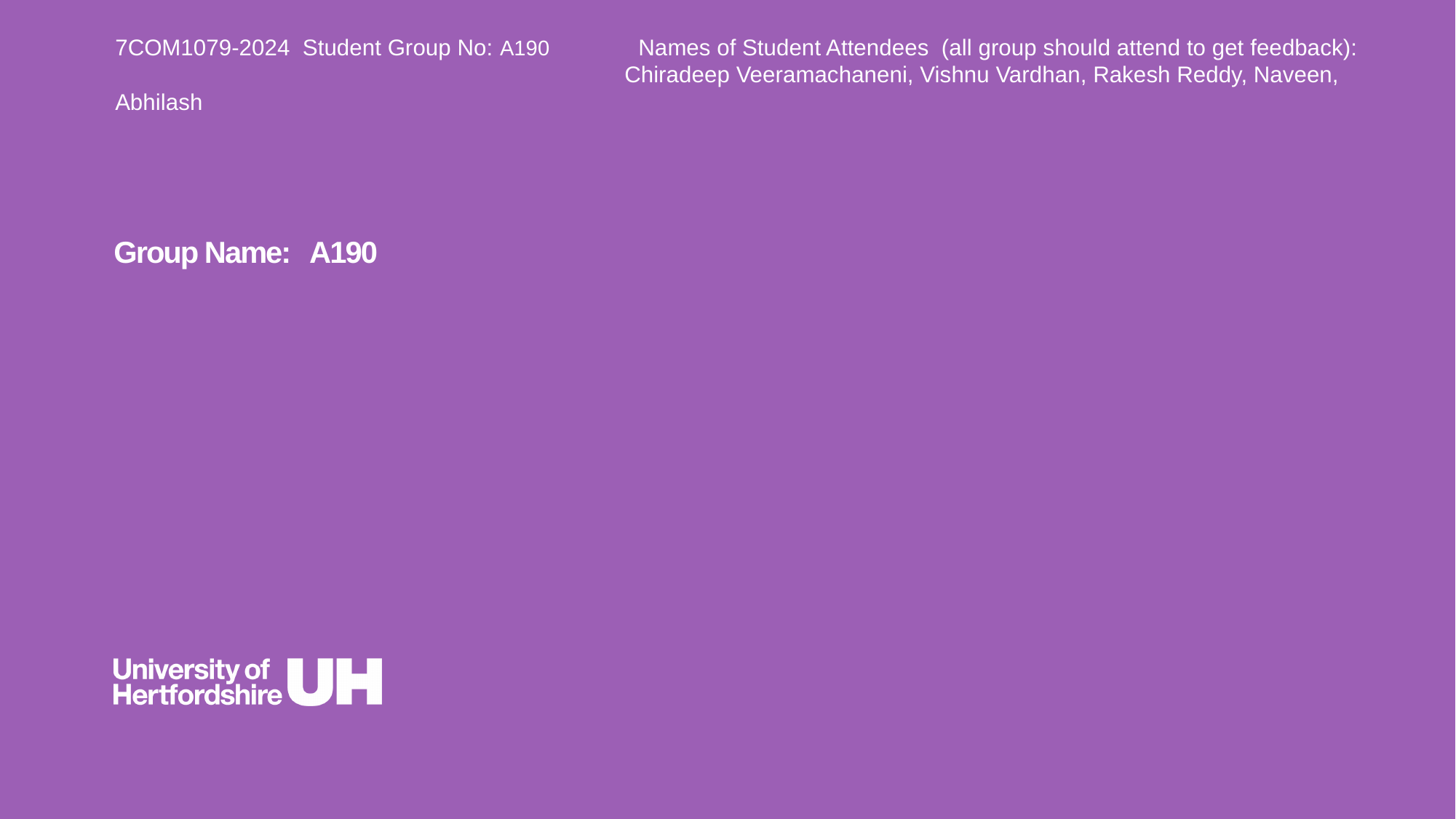

7COM1079-2024  Student Group No: A190              Names of Student Attendees  (all group should attend to get feedback):
                                                                                Chiradeep Veeramachaneni, Vishnu Vardhan, Rakesh Reddy, Naveen, Abhilash
Group Name:   A190
# Research Question –